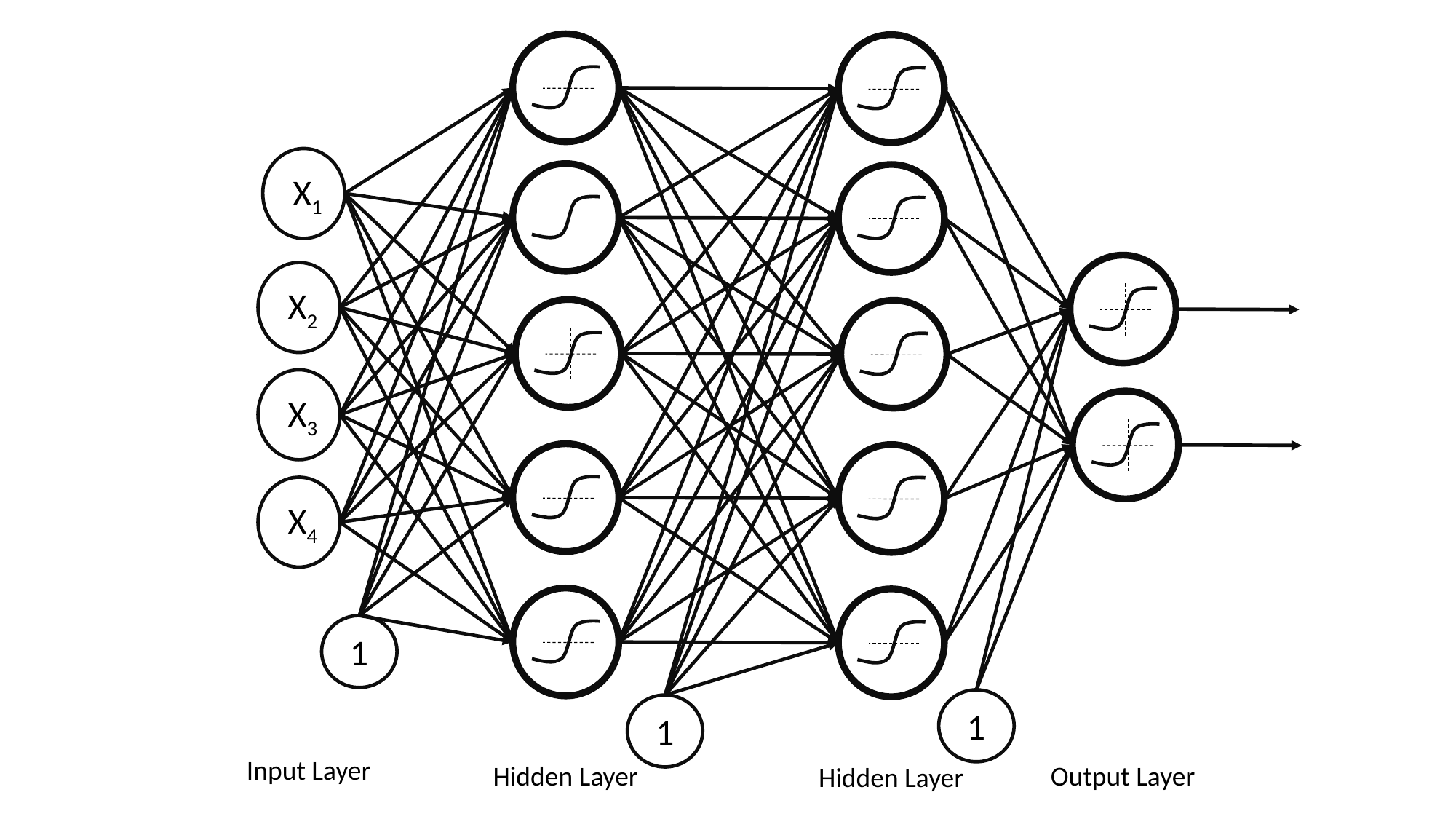

X1

X2

X3

X4
Input Layer
Hidden Layer
Output Layer

1

1

1
Hidden Layer